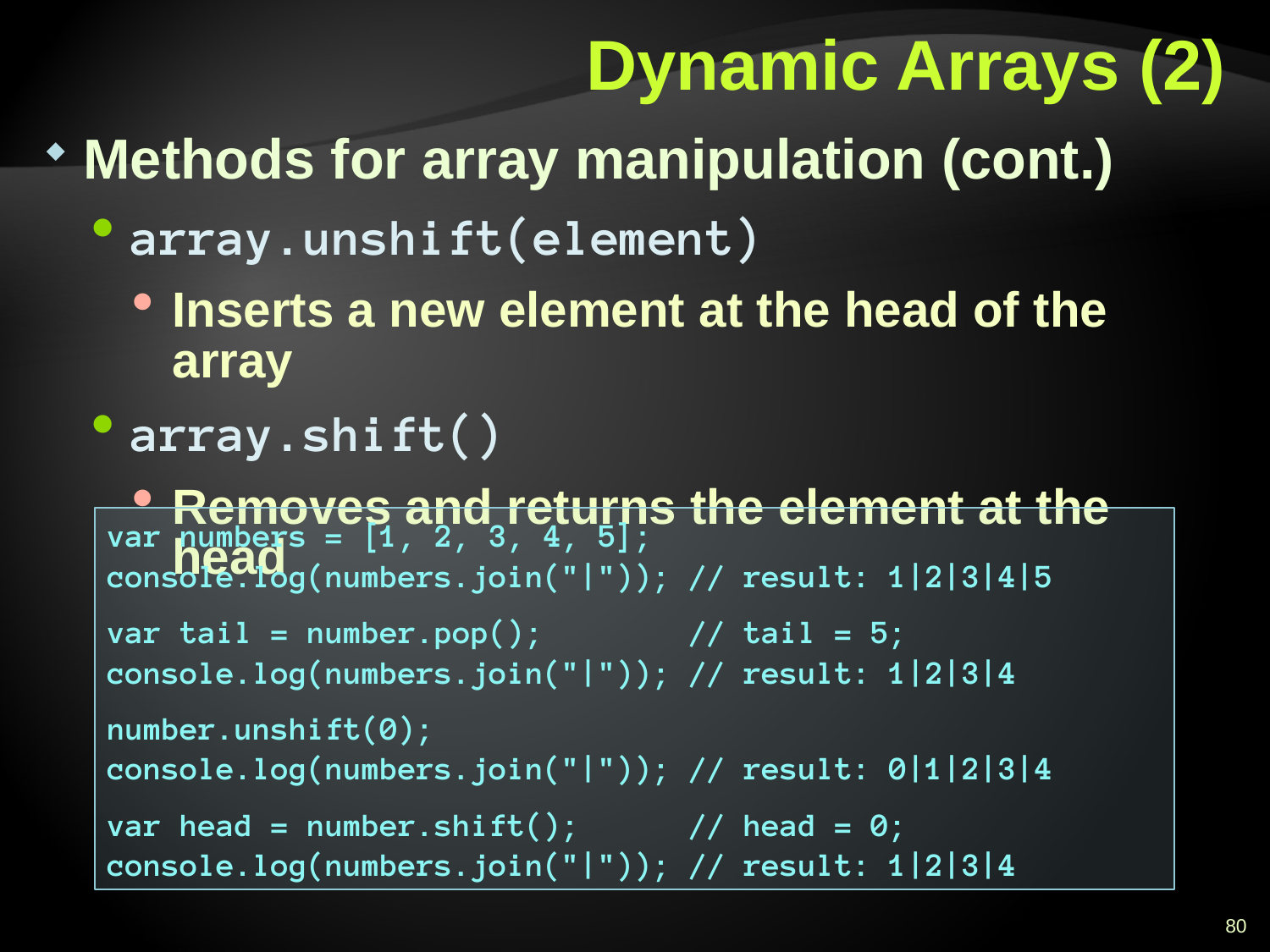

# Dynamic Arrays (2)
Methods for array manipulation (cont.)
array.unshift(element)
Inserts a new element at the head of the array
array.shift()
Removes and returns the element at the head
var numbers = [1, 2, 3, 4, 5];
console.log(numbers.join("|")); // result: 1|2|3|4|5
var tail = number.pop();        // tail = 5;
console.log(numbers.join("|")); // result: 1|2|3|4
number.unshift(0);
console.log(numbers.join("|")); // result: 0|1|2|3|4
var head = number.shift();      // head = 0;
console.log(numbers.join("|")); // result: 1|2|3|4
80